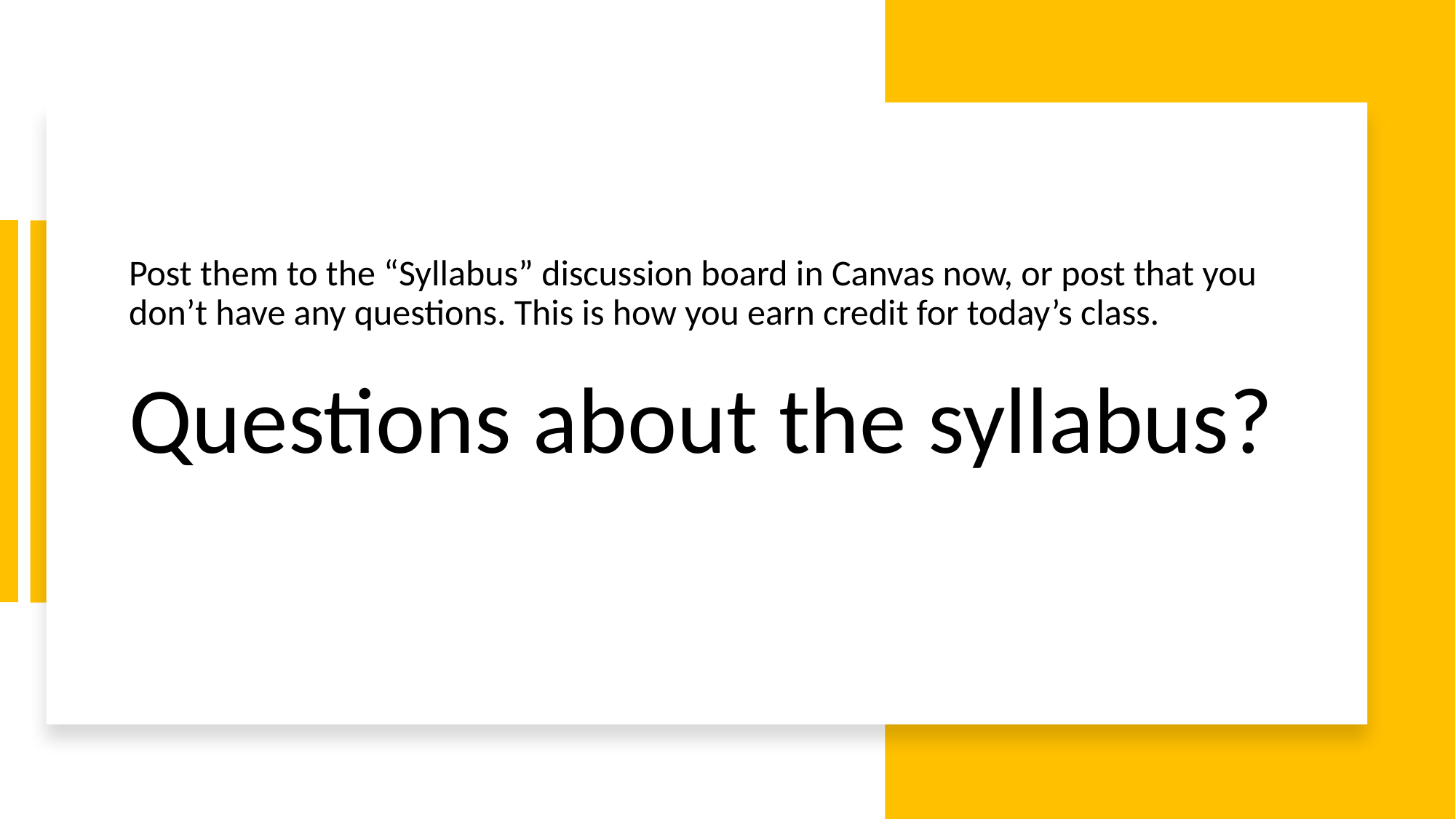

Post them to the “Syllabus” discussion board in Canvas now, or post that you don’t have any questions. This is how you earn credit for today’s class.
# Questions about the syllabus?